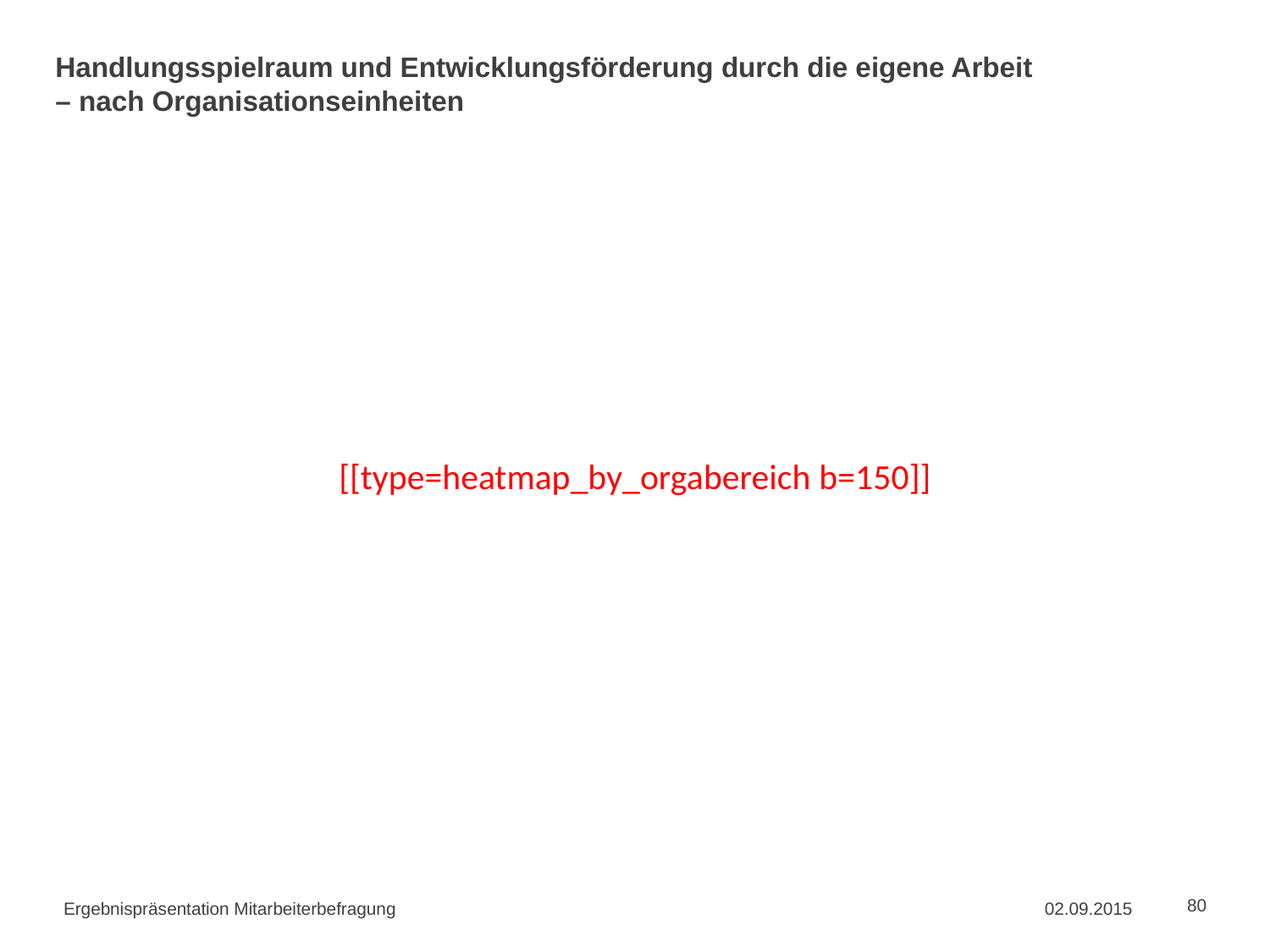

# Handlungsspielraum und Entwicklungsförderung durch die eigene Arbeit – nach Organisationseinheiten
[[type=heatmap_by_orgabereich b=150]]
Ergebnispräsentation Mitarbeiterbefragung
02.09.2015
80